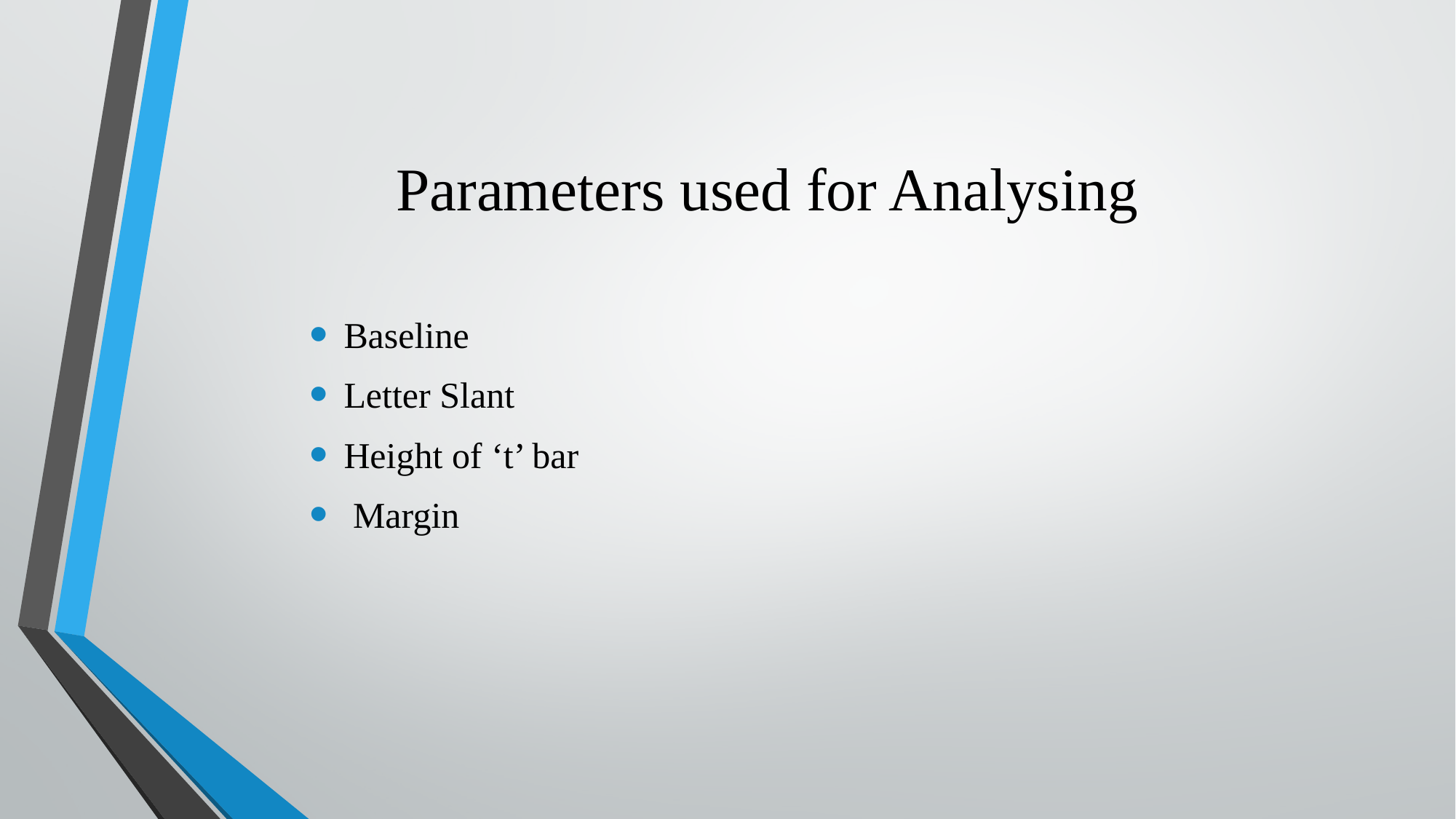

# Parameters used for Analysing
Baseline
Letter Slant
Height of ‘t’ bar
 Margin